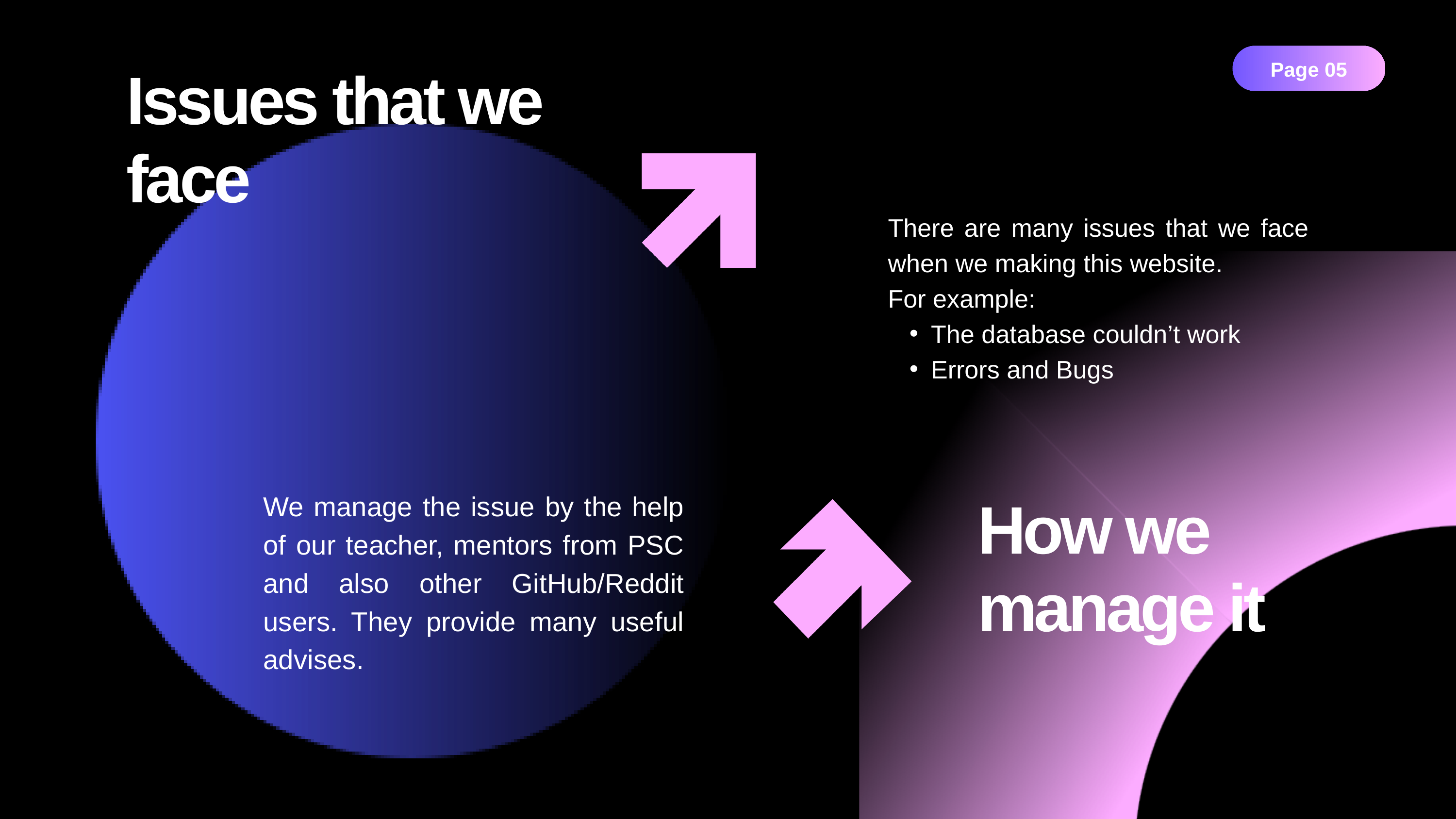

Page 05
Issues that we
face

There are many issues that we face when we making this website.
For example:
The database couldn’t work
Errors and Bugs

We manage the issue by the help of our teacher, mentors from PSC and also other GitHub/Reddit users. They provide many useful advises.
How we manage it